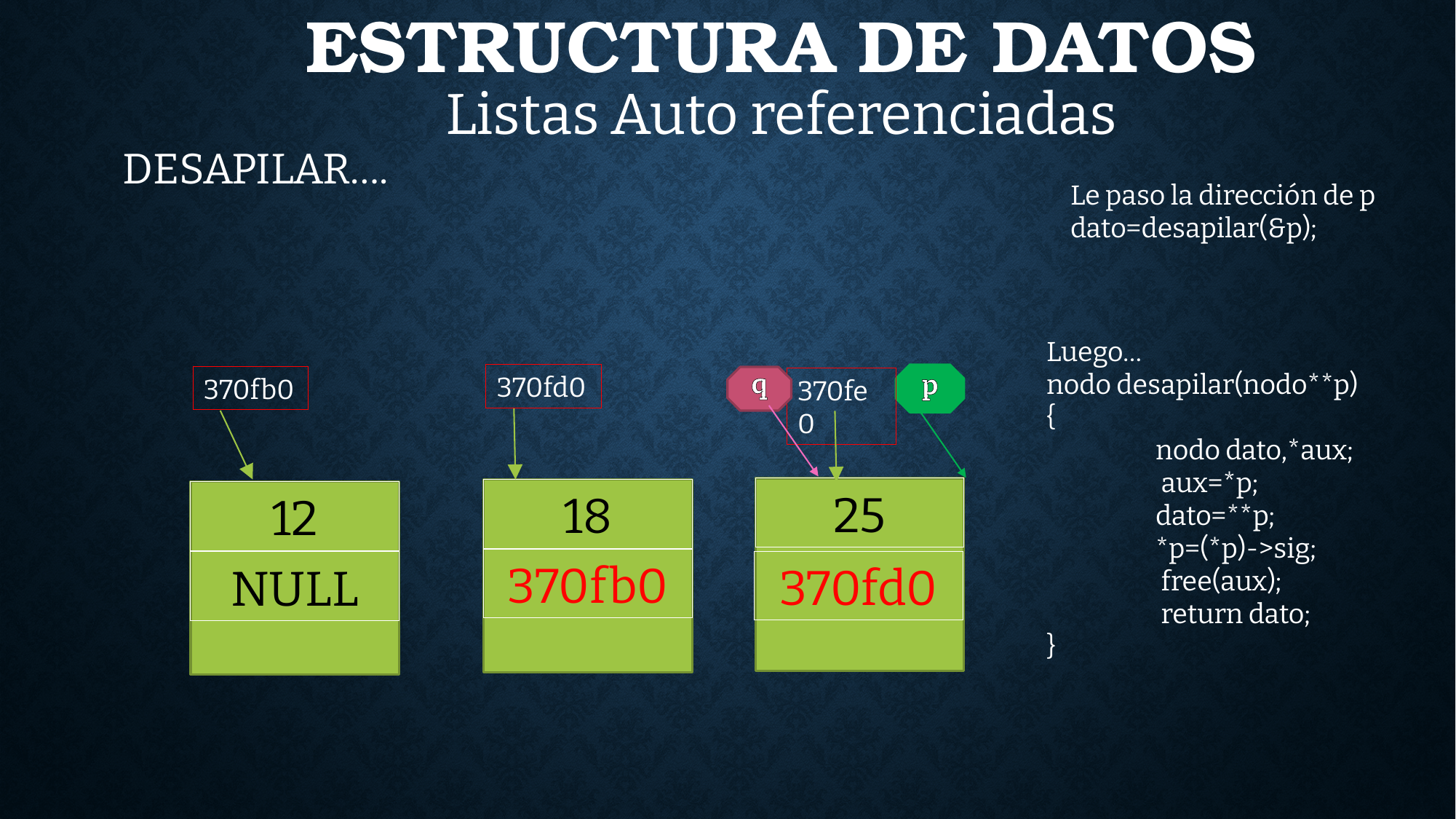

# Estructura de Datos
Listas Auto referenciadas

DESAPILAR….

Le paso la dirección de p
dato=desapilar(&p);
Luego…
nodo desapilar(nodo**p)
{
	nodo dato,*aux;
   	 aux=*p;
	dato=**p;
	*p=(*p)->sig;
	 free(aux);
	 return dato;
}
370fd0
p
370fb0
q
370fe0

25

18

12
370fb0
370fd0
NULL